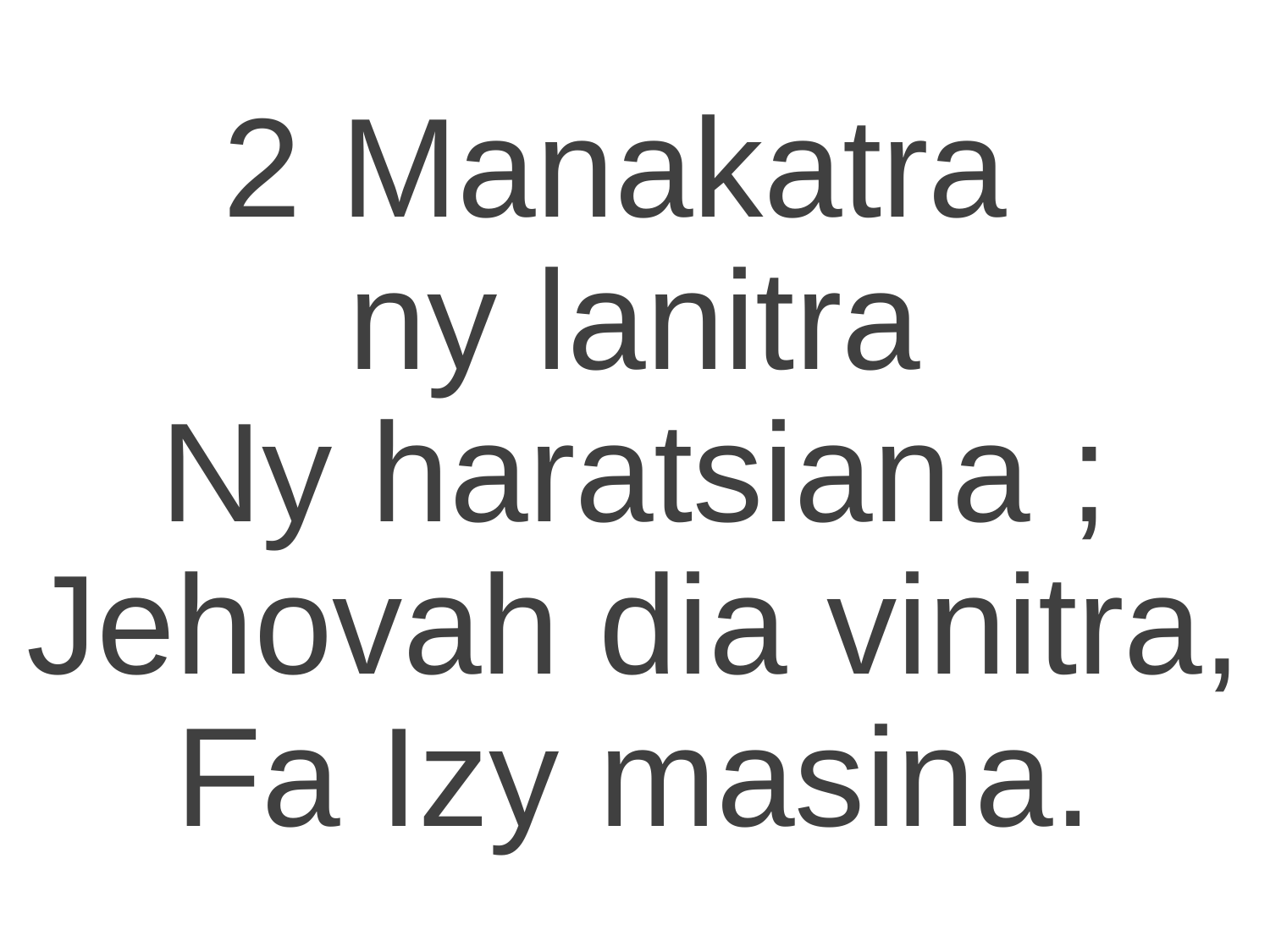

2 Manakatra
ny lanitra
Ny haratsiana ;
Jehovah dia vinitra,
Fa Izy masina.